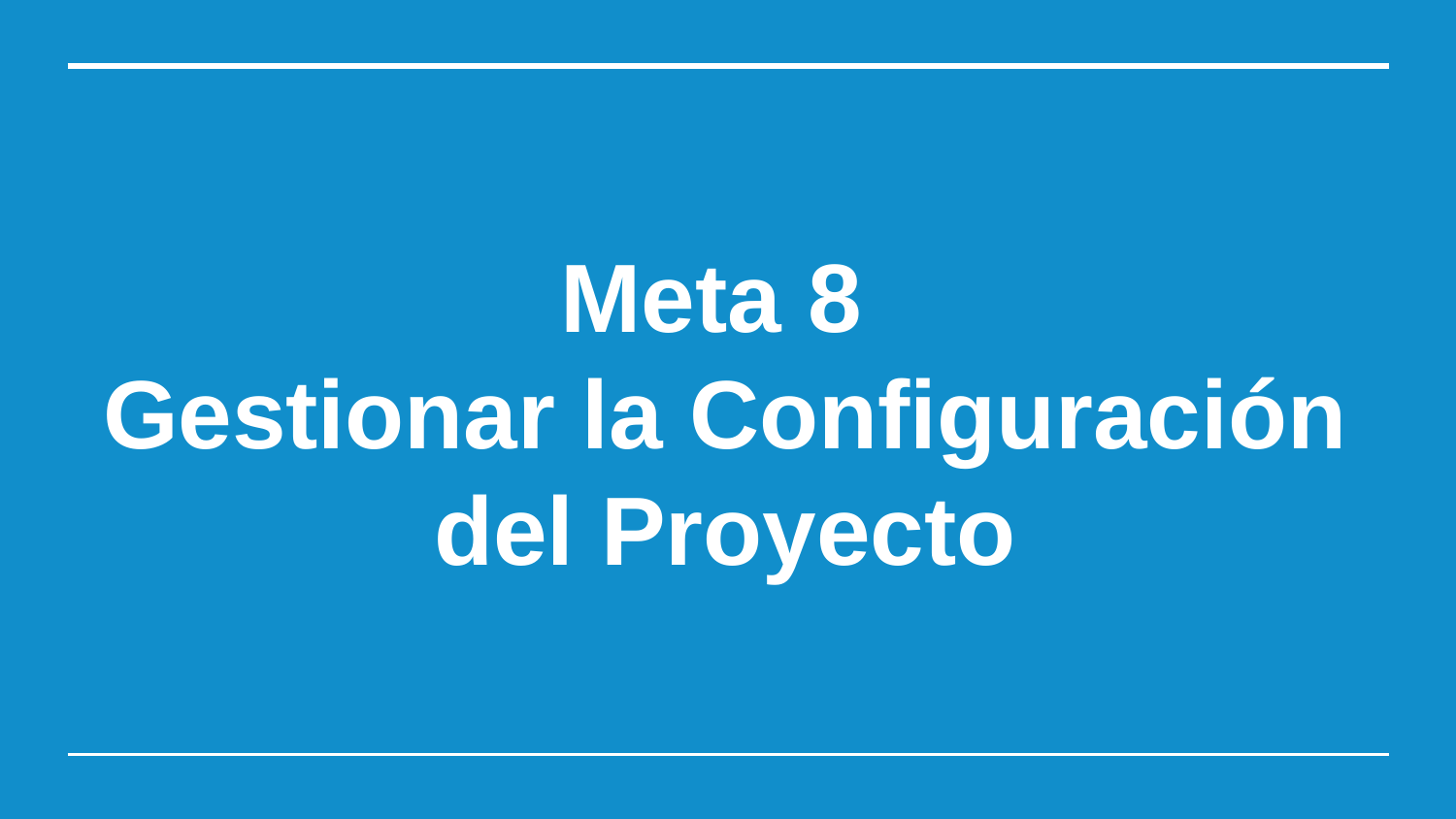

# Meta 8
Gestionar la Configuración del Proyecto